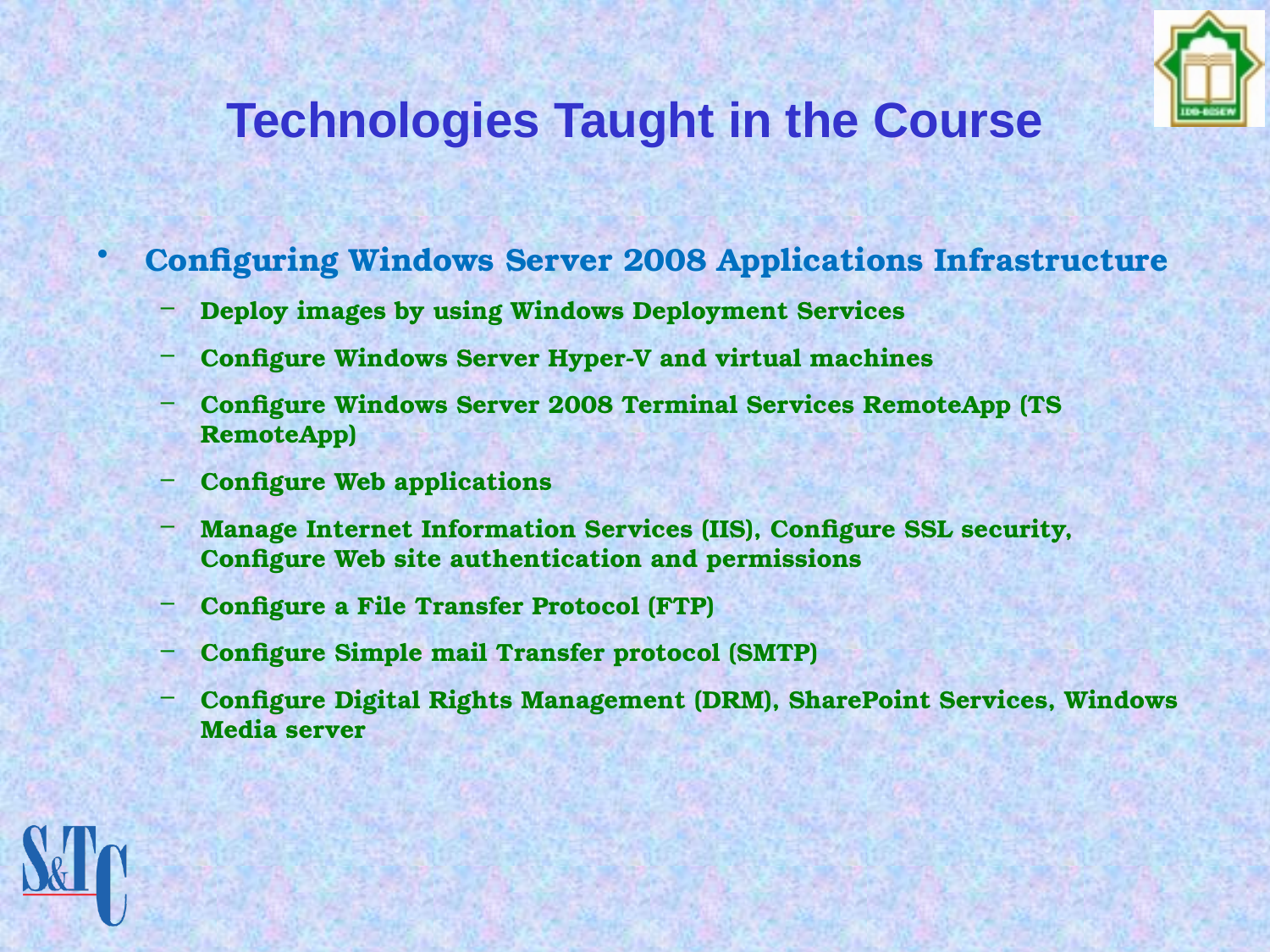

# Technologies Taught in the Course
Configuring Windows Server 2008 Applications Infrastructure
Deploy images by using Windows Deployment Services
Configure Windows Server Hyper-V and virtual machines
Configure Windows Server 2008 Terminal Services RemoteApp (TS RemoteApp)
Configure Web applications
Manage Internet Information Services (IIS), Configure SSL security, Configure Web site authentication and permissions
Configure a File Transfer Protocol (FTP)
Configure Simple mail Transfer protocol (SMTP)
Configure Digital Rights Management (DRM), SharePoint Services, Windows Media server